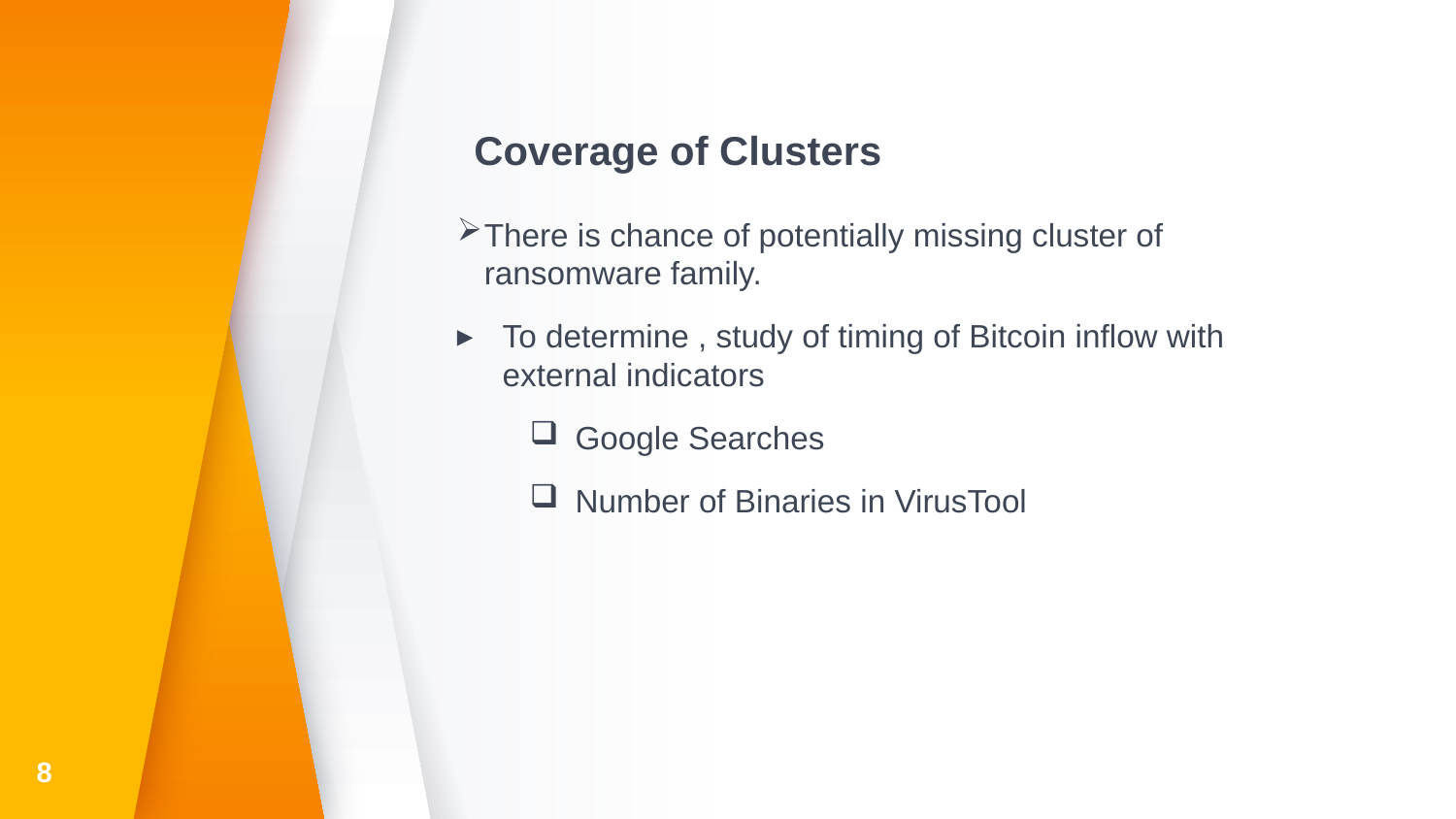

# Coverage of Clusters
There is chance of potentially missing cluster of ransomware family.
To determine , study of timing of Bitcoin inflow with external indicators
Google Searches
Number of Binaries in VirusTool
8